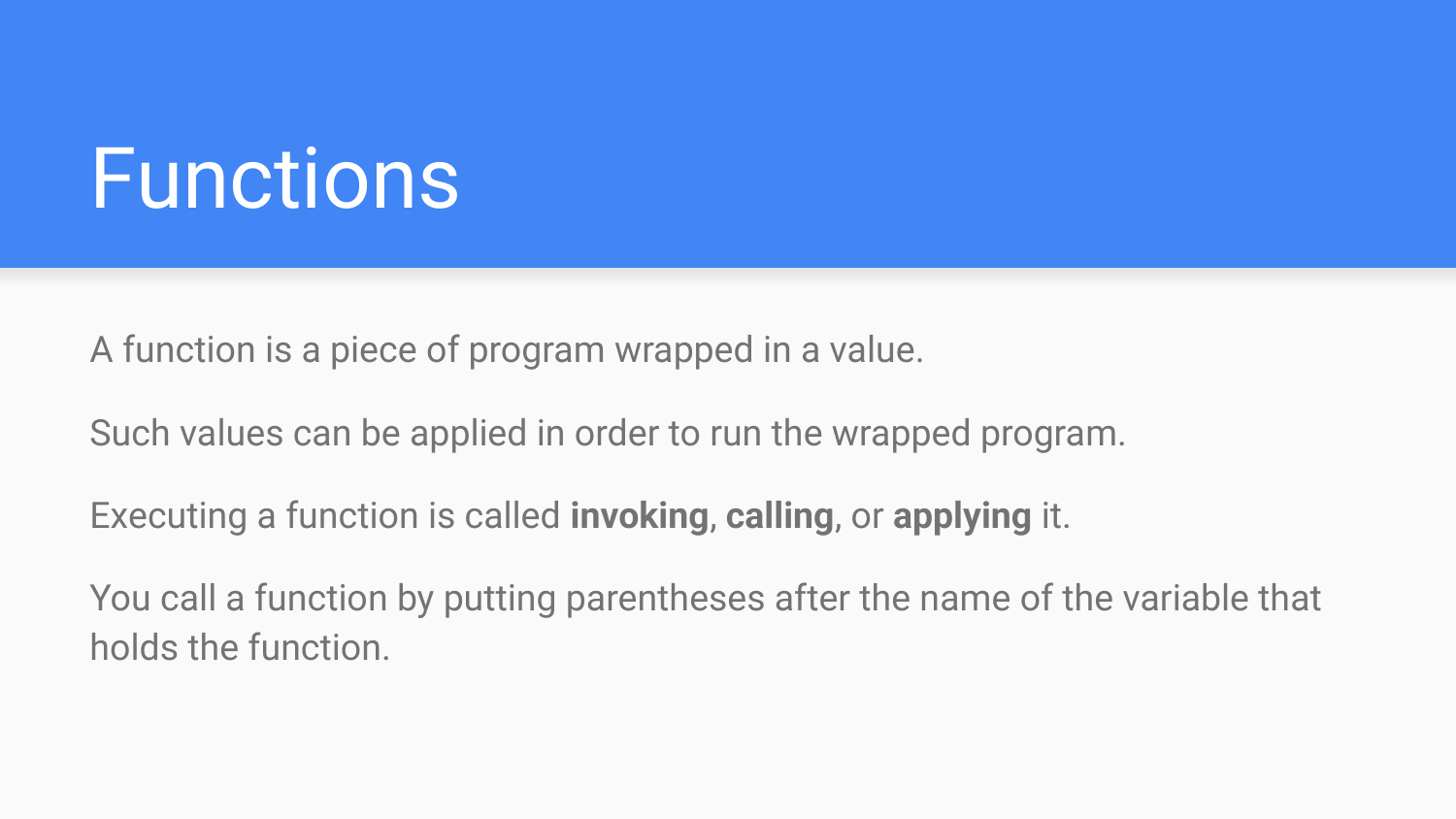

# Functions
A function is a piece of program wrapped in a value.
Such values can be applied in order to run the wrapped program.
Executing a function is called invoking, calling, or applying it.
You call a function by putting parentheses after the name of the variable that holds the function.